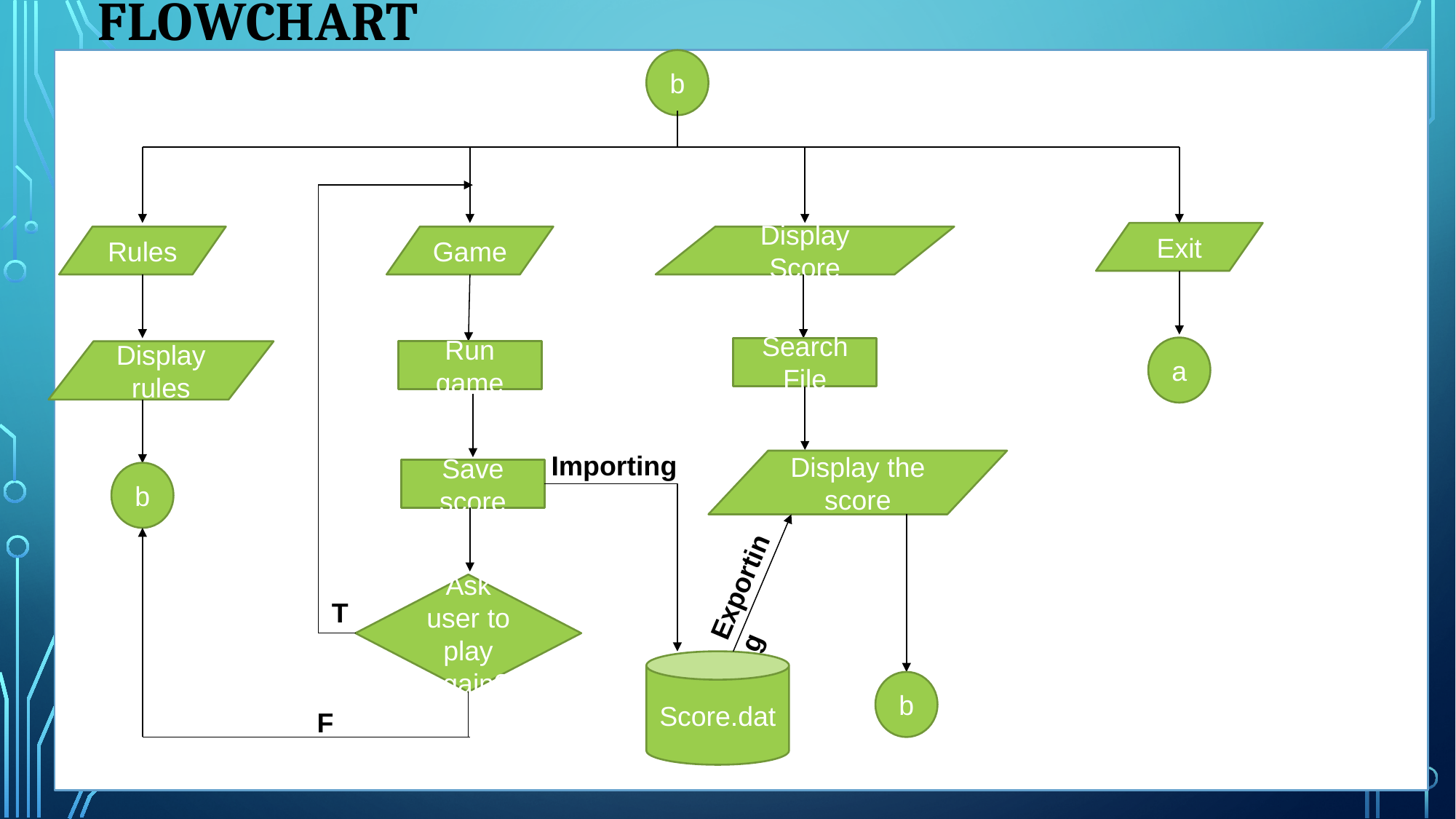

# flowchart

b
Exit
Rules
Game
Display Score
a
Search File
Display rules
Run game
Importing
Display the score
Save score
b
Exporting
Ask user to play again?
T
Score.dat
b
F